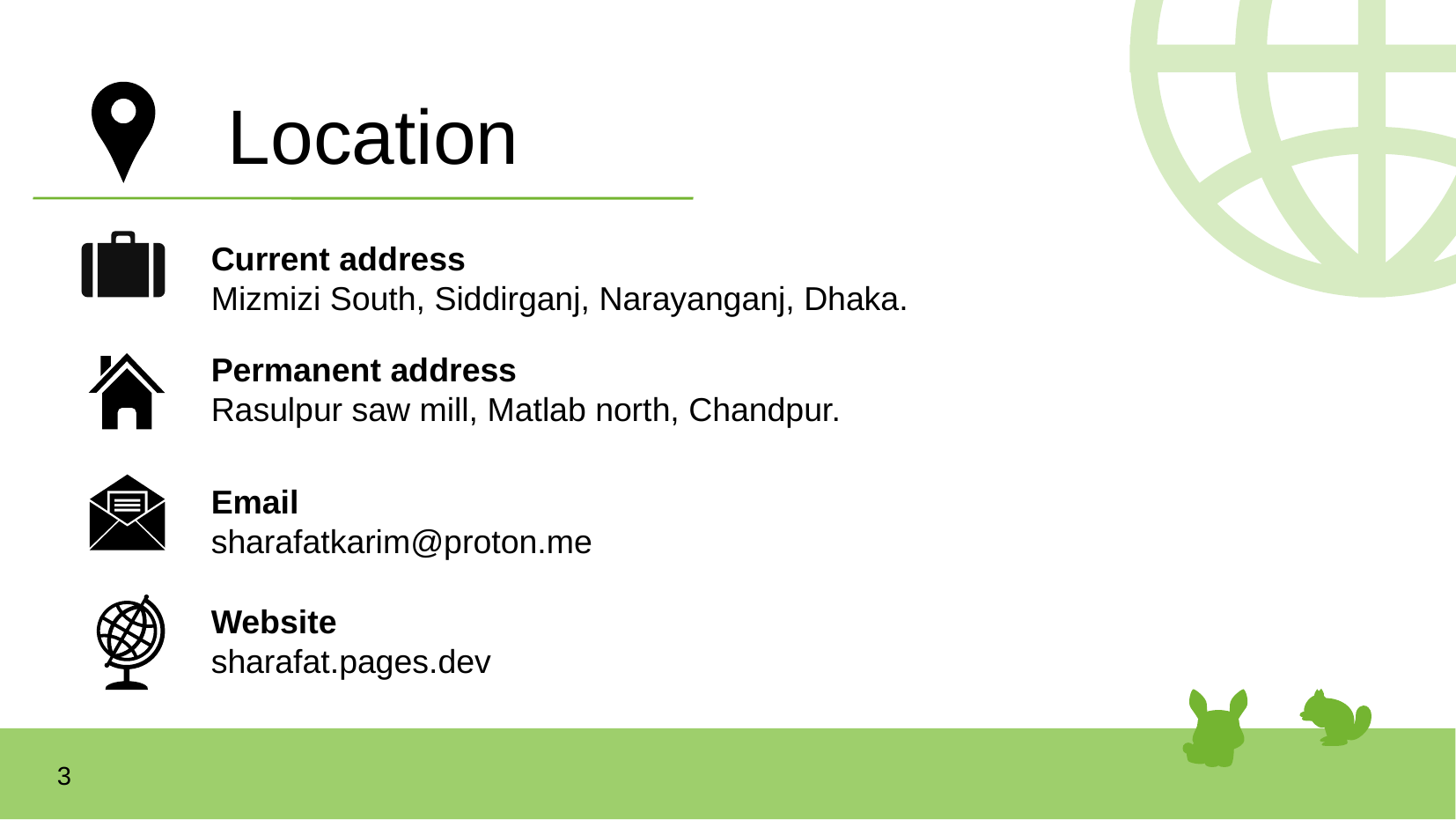

Location

Current address
Mizmizi South, Siddirganj, Narayanganj, Dhaka.
Permanent address
Rasulpur saw mill, Matlab north, Chandpur.

Email
sharafatkarim@proton.me

Website
sharafat.pages.dev
3